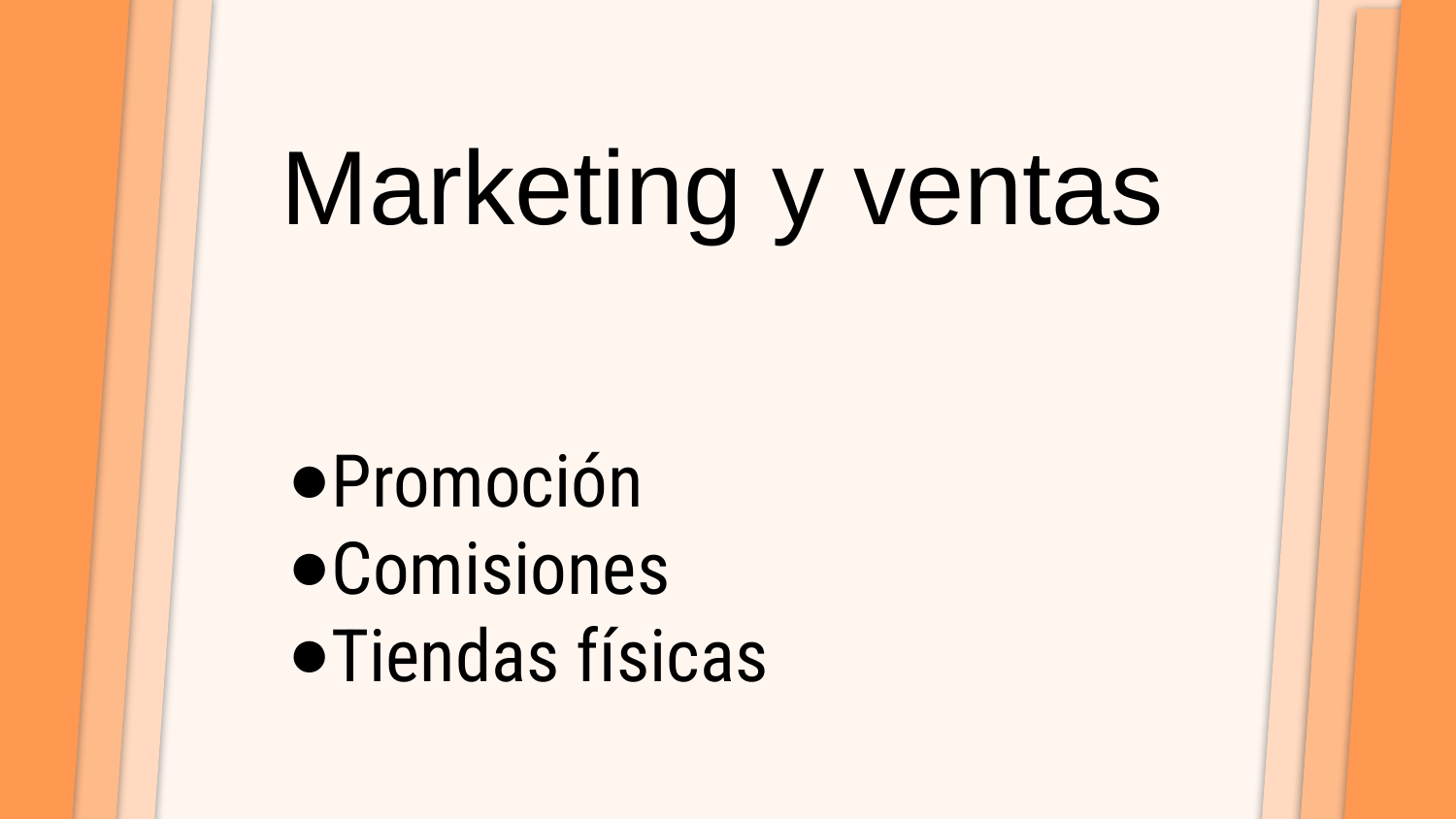

# Marketing y ventas

Promoción
Comisiones
Tiendas físicas